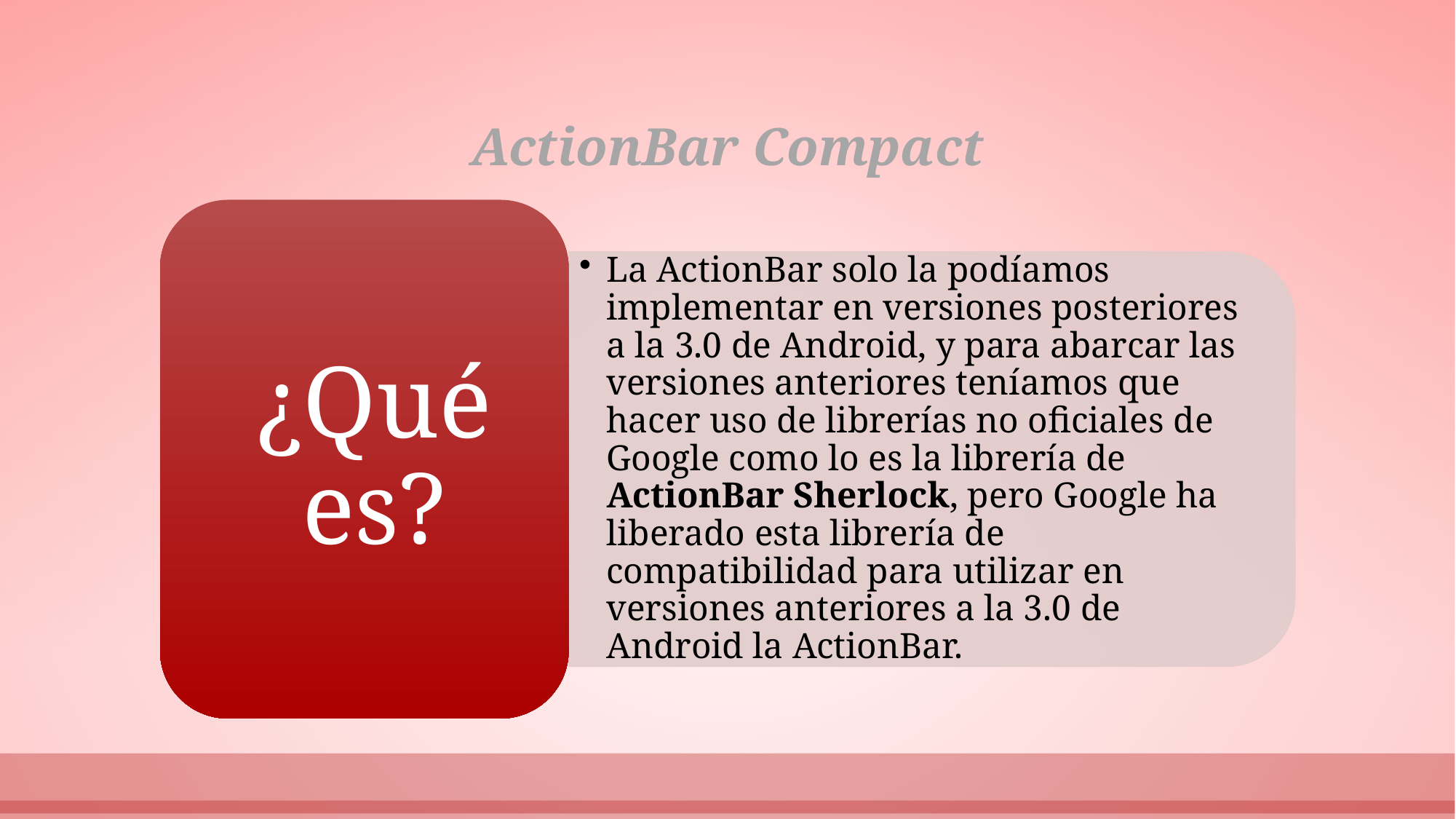

# ActionBar Compact
La ActionBar solo la podíamos implementar en versiones posteriores a la 3.0 de Android, y para abarcar las versiones anteriores teníamos que hacer uso de librerías no oficiales de Google como lo es la librería de ActionBar Sherlock, pero Google ha liberado esta librería de compatibilidad para utilizar en versiones anteriores a la 3.0 de Android la ActionBar.
¿Qué es?